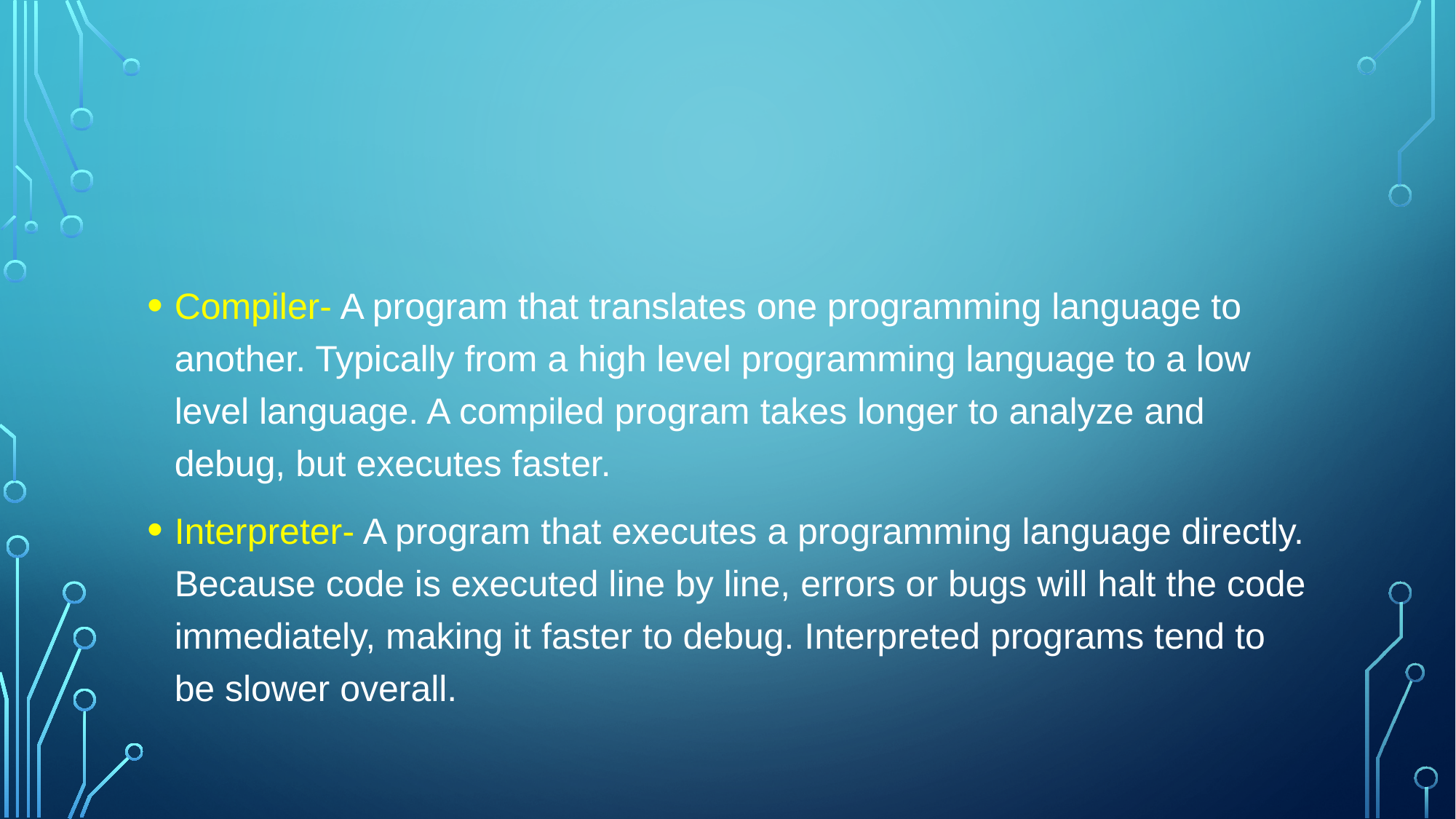

#
Compiler- A program that translates one programming language to another. Typically from a high level programming language to a low level language. A compiled program takes longer to analyze and debug, but executes faster.
Interpreter- A program that executes a programming language directly. Because code is executed line by line, errors or bugs will halt the code immediately, making it faster to debug. Interpreted programs tend to be slower overall.